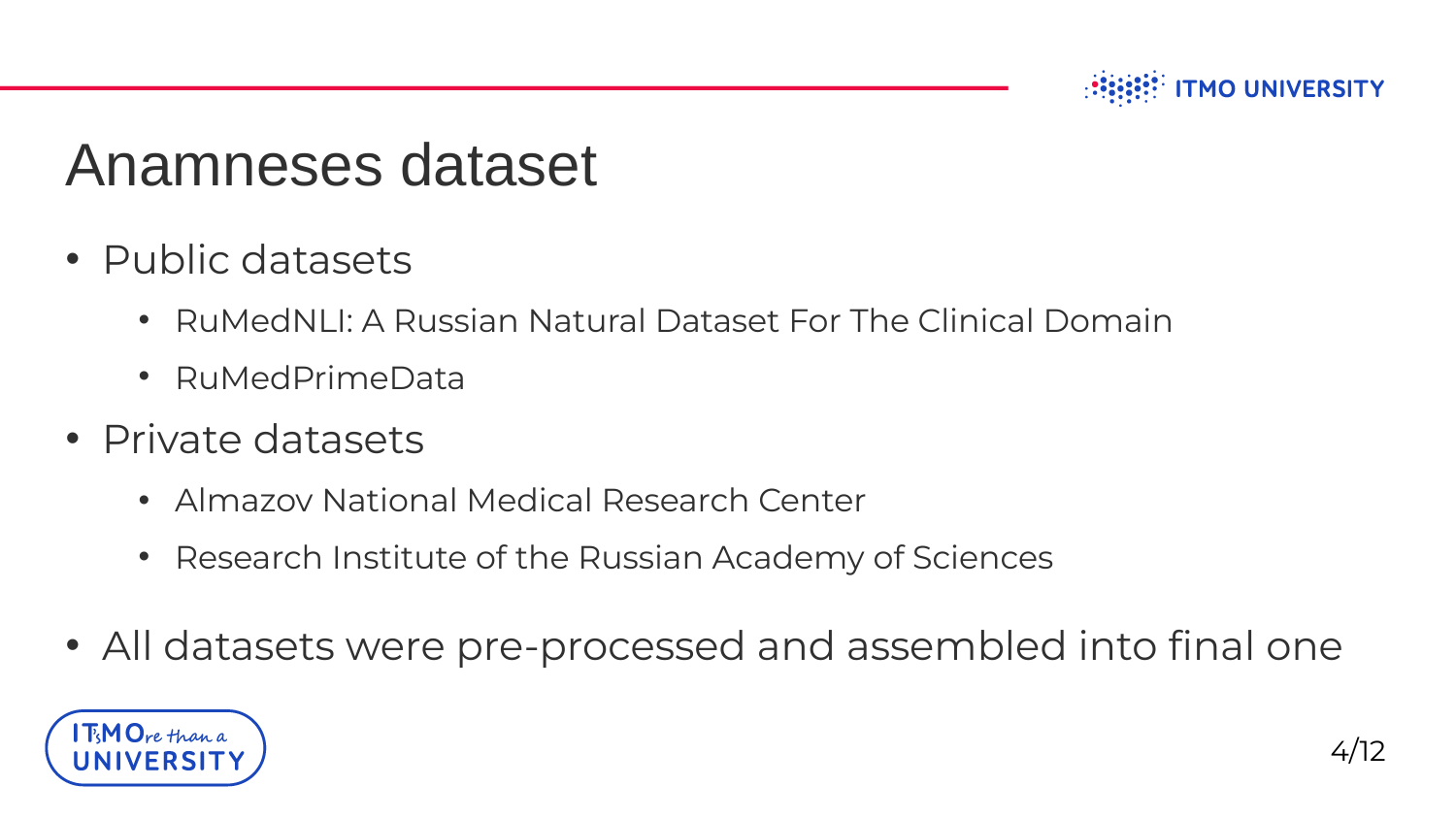

Anamneses dataset
Public datasets
RuMedNLI: A Russian Natural Dataset For The Clinical Domain
RuMedPrimeData
Private datasets
Almazov National Medical Research Center
Research Institute of the Russian Academy of Sciences
All datasets were pre-processed and assembled into final one
4/12